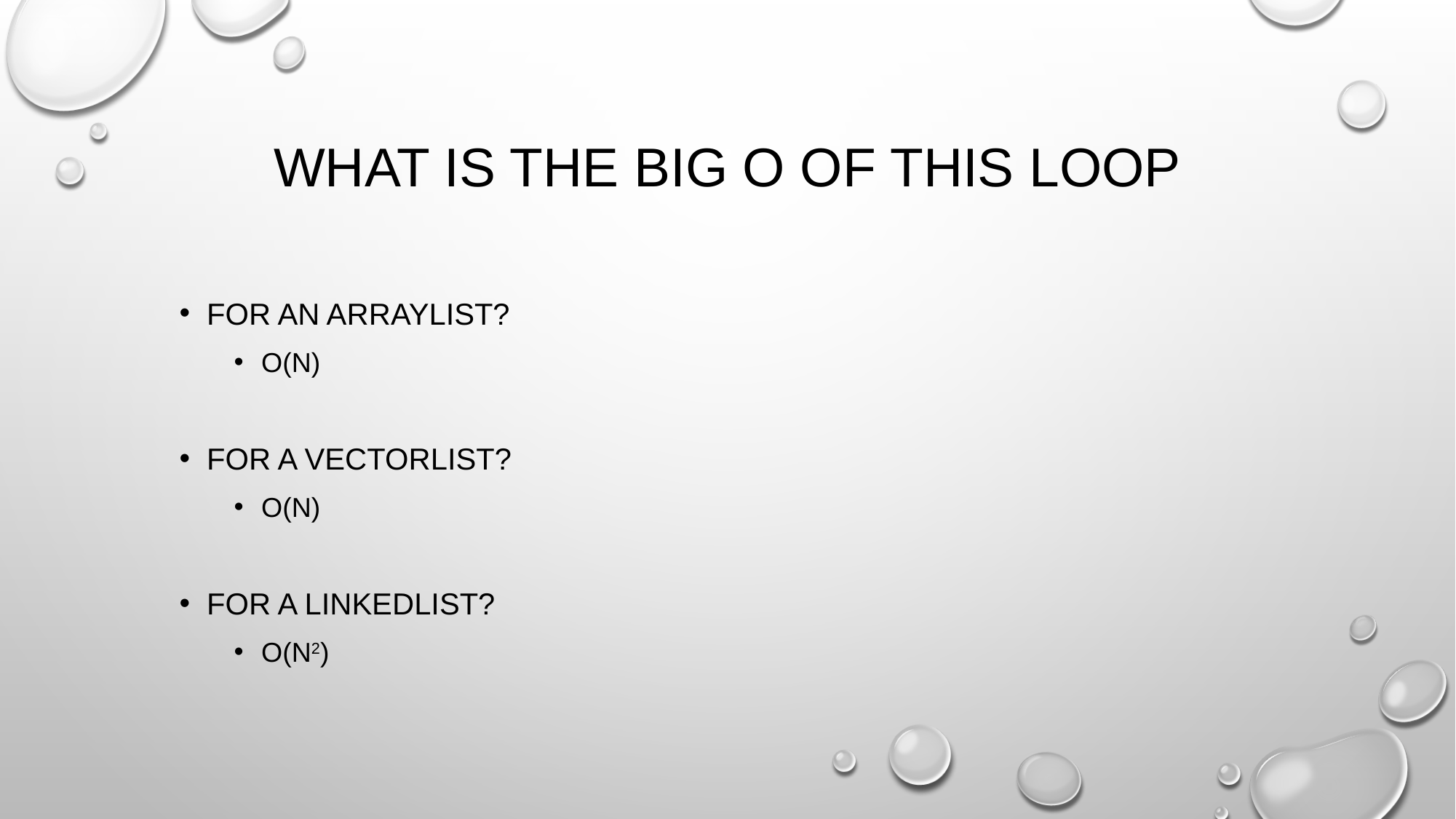

# What is the big O of this loop
For an arrayList?
O(n)
For a vectorList?
O(n)
For a linkedlist?
O(n2)